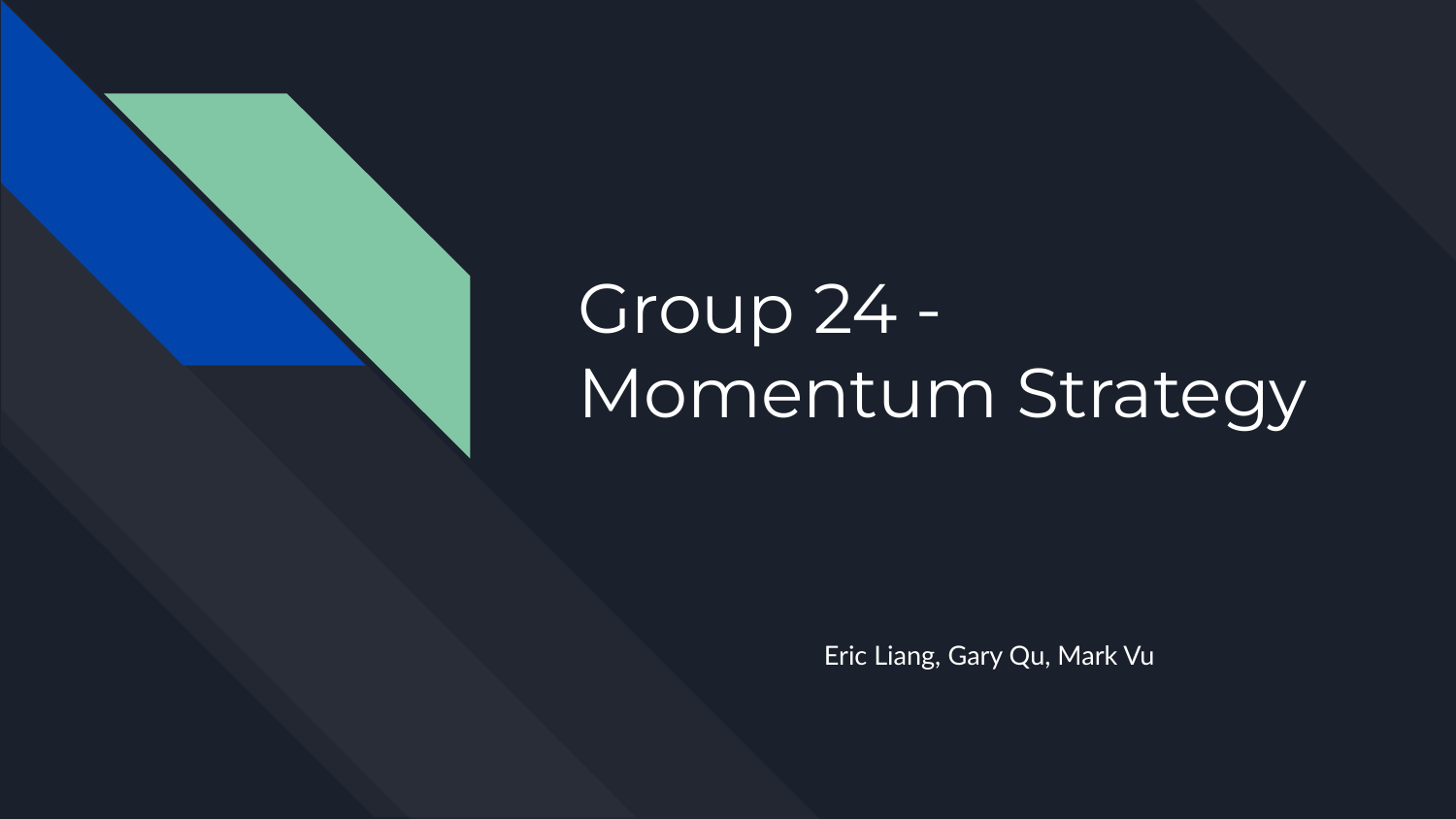

# Group 24 - Momentum Strategy
Eric Liang, Gary Qu, Mark Vu